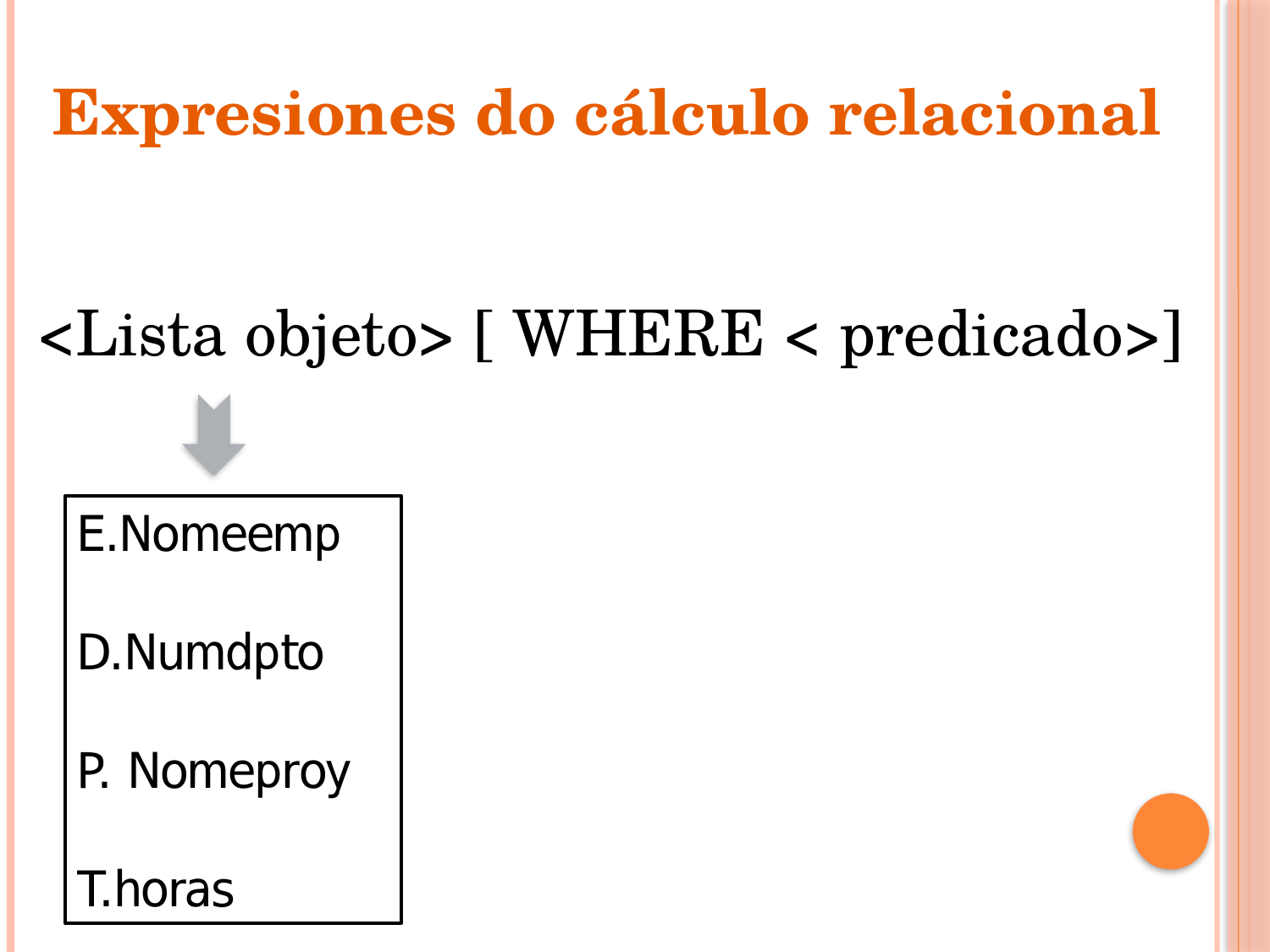

Expresiones do cálculo relacional
<Lista objeto> [ WHERE < predicado>]

E.Nomeemp

D.Numdpto

P. Nomeproy

T.horas